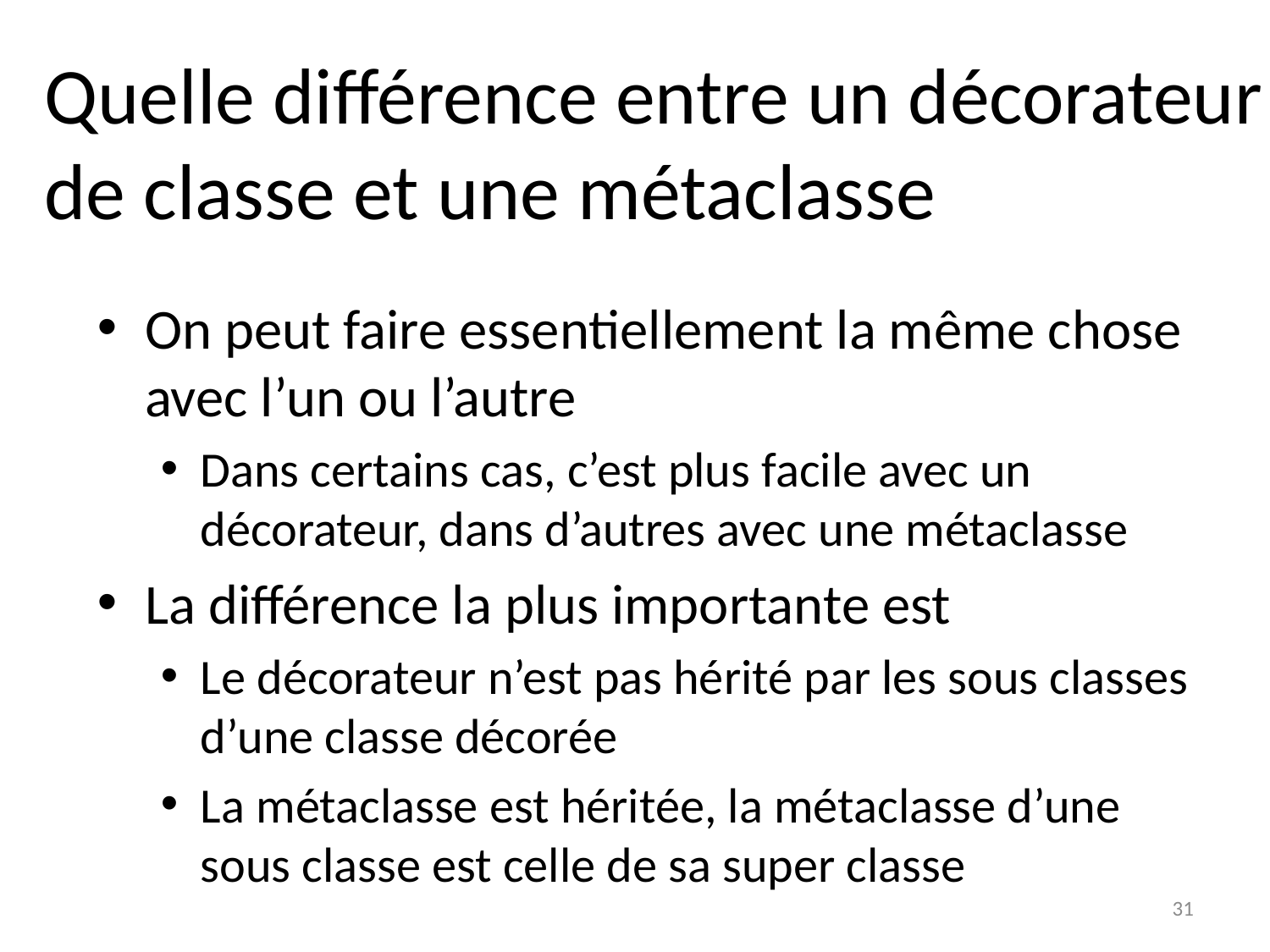

Quelle différence entre un décorateur de classe et une métaclasse
On peut faire essentiellement la même chose avec l’un ou l’autre
Dans certains cas, c’est plus facile avec un décorateur, dans d’autres avec une métaclasse
La différence la plus importante est
Le décorateur n’est pas hérité par les sous classes d’une classe décorée
La métaclasse est héritée, la métaclasse d’une sous classe est celle de sa super classe

31